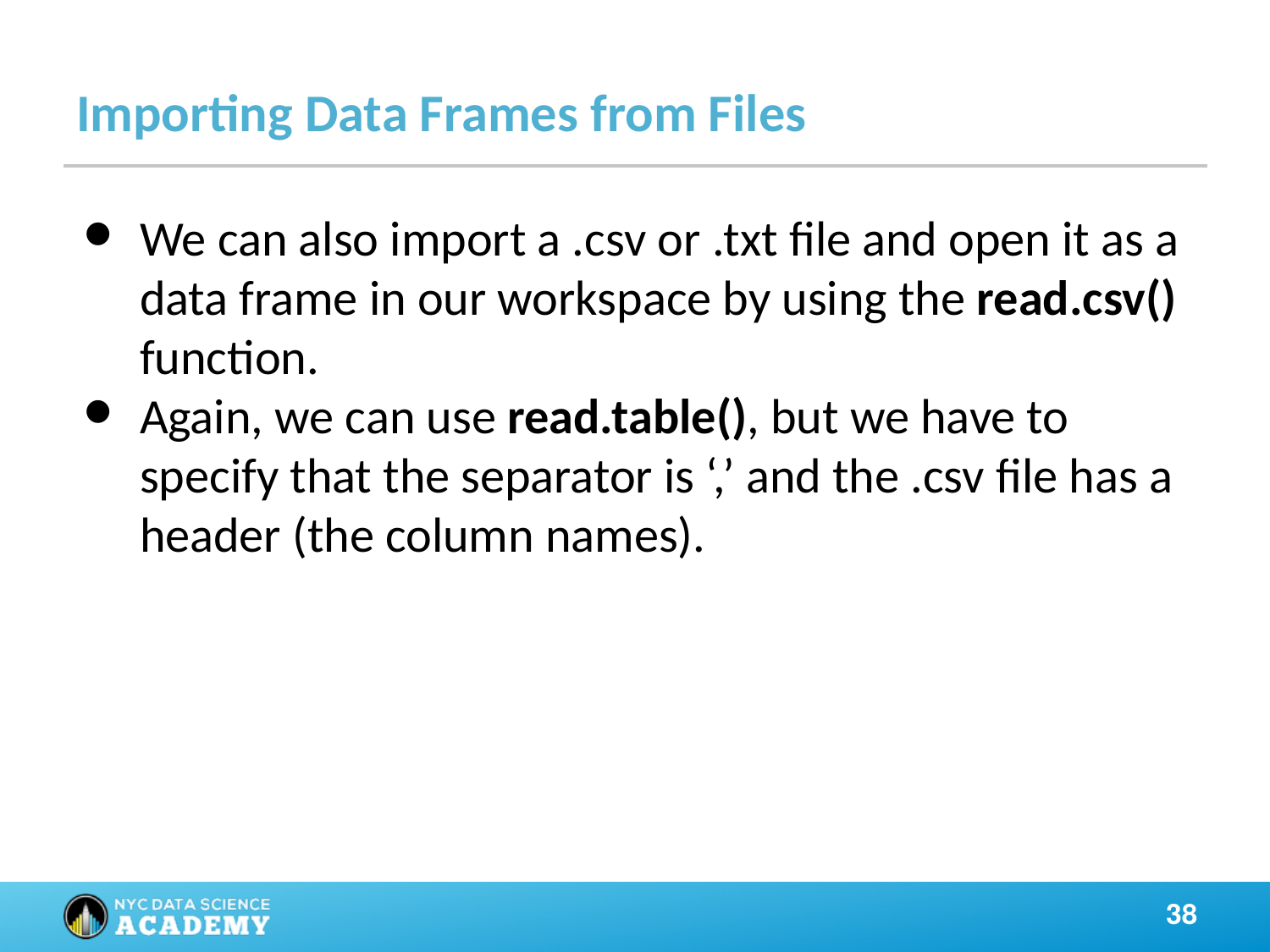

# Importing Data Frames from Files
We can also import a .csv or .txt file and open it as a data frame in our workspace by using the read.csv() function.
Again, we can use read.table(), but we have to specify that the separator is ‘,’ and the .csv file has a header (the column names).
38